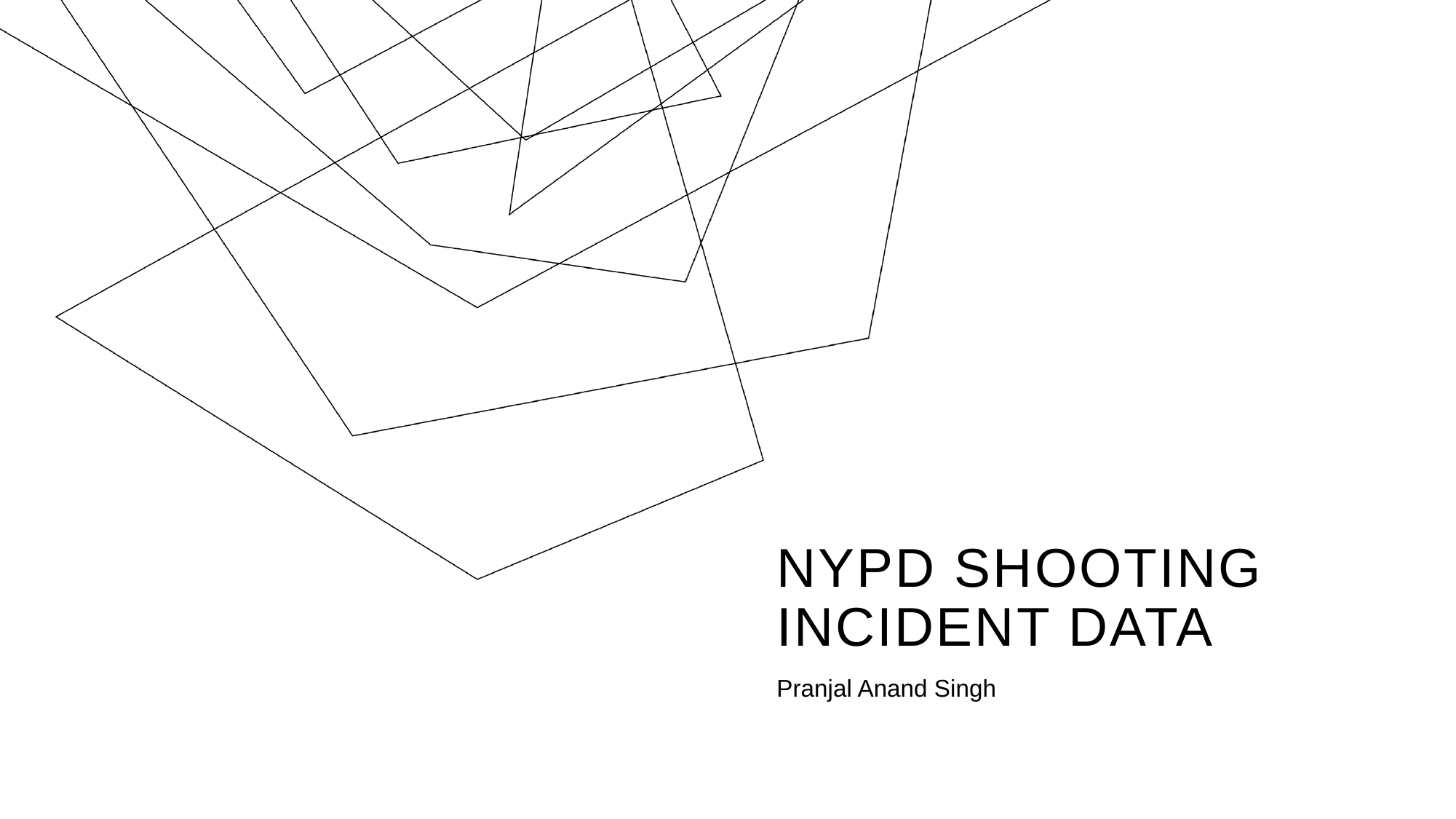

# NYPD Shooting Incident Data
Pranjal Anand Singh